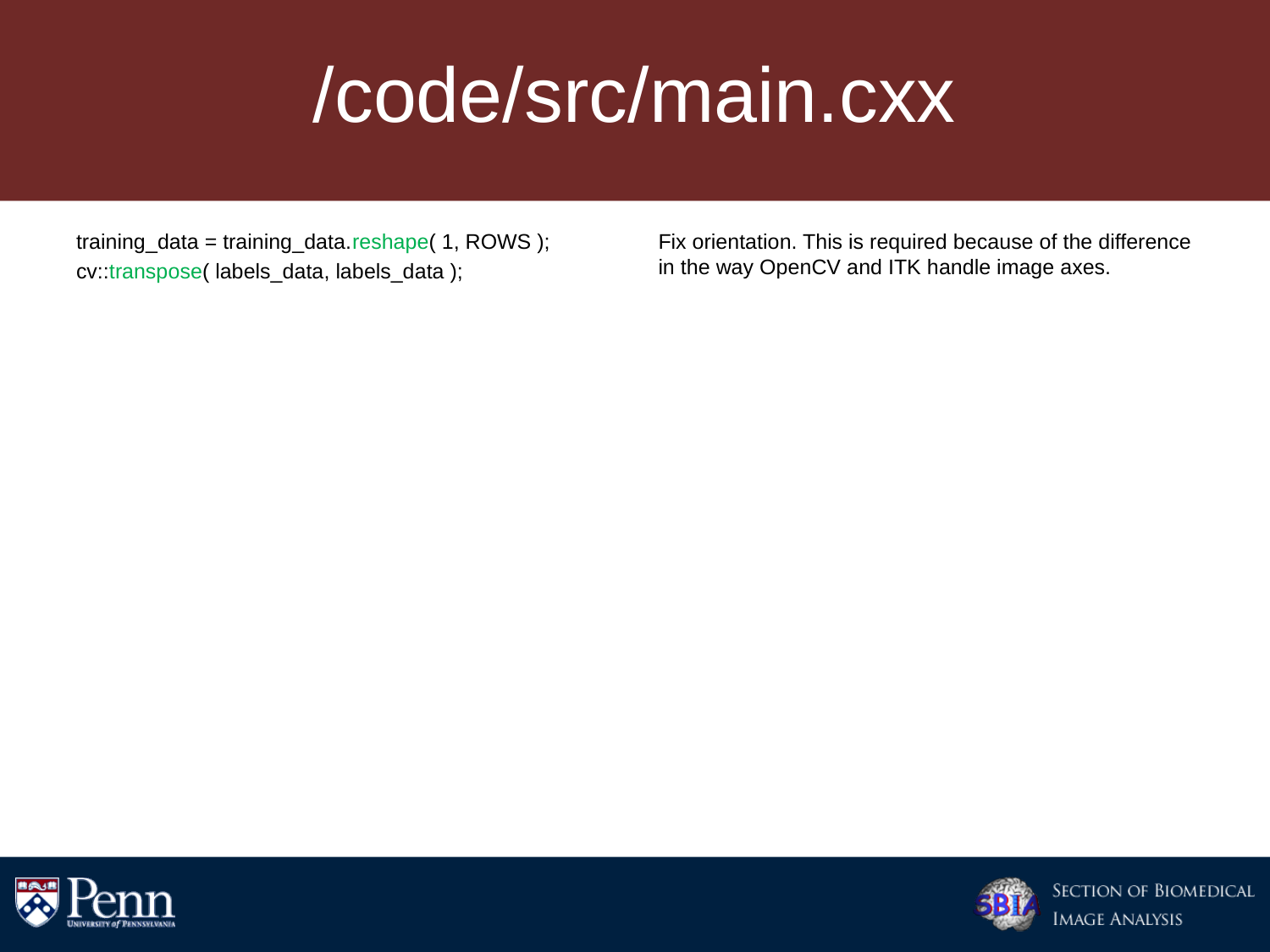

# /code/src/main.cxx
training_data = training_data.reshape( 1, ROWS );
cv::transpose( labels_data, labels_data );
Fix orientation. This is required because of the difference in the way OpenCV and ITK handle image axes.